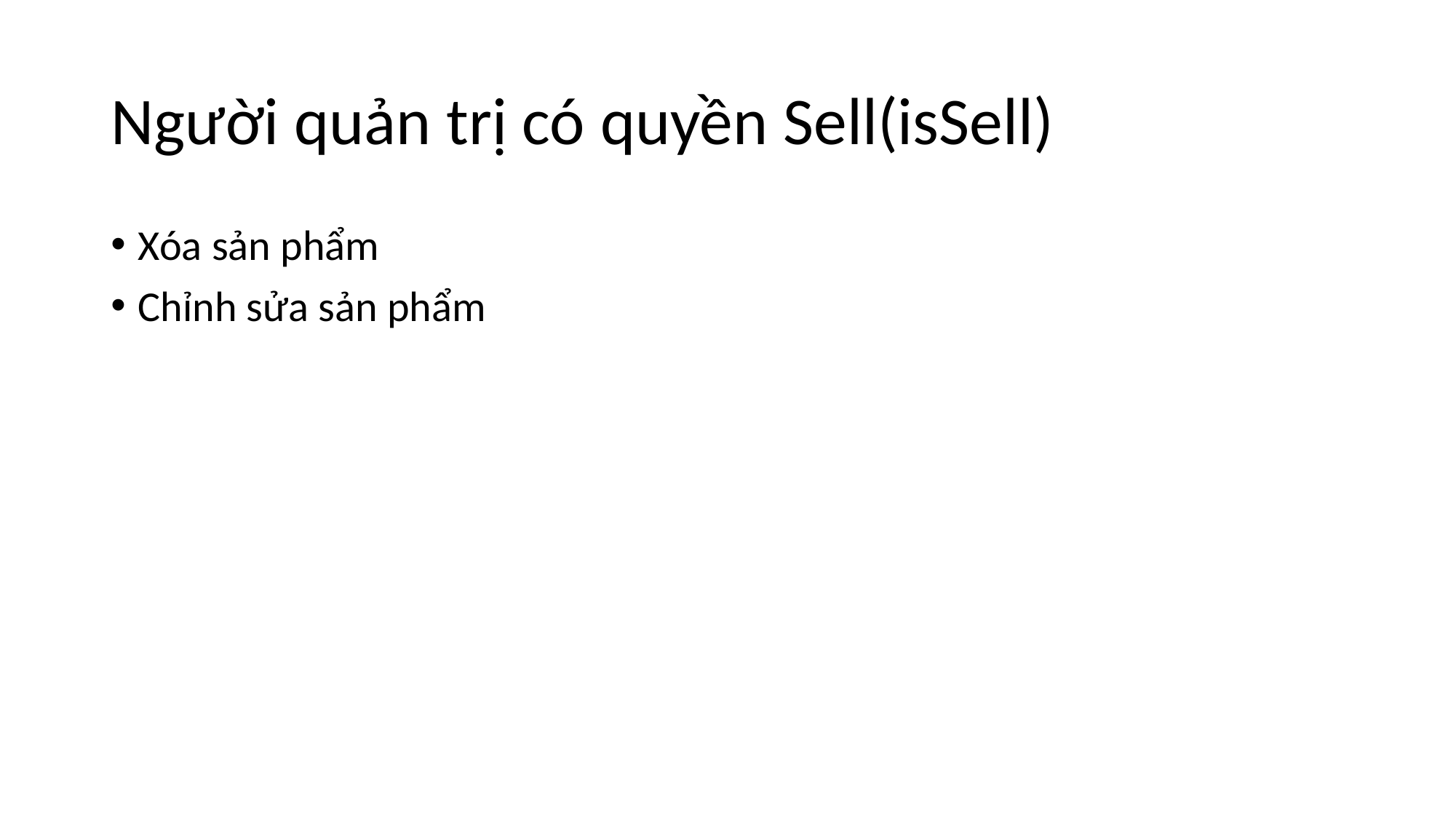

# Người quản trị có quyền Sell(isSell)
Xóa sản phẩm
Chỉnh sửa sản phẩm